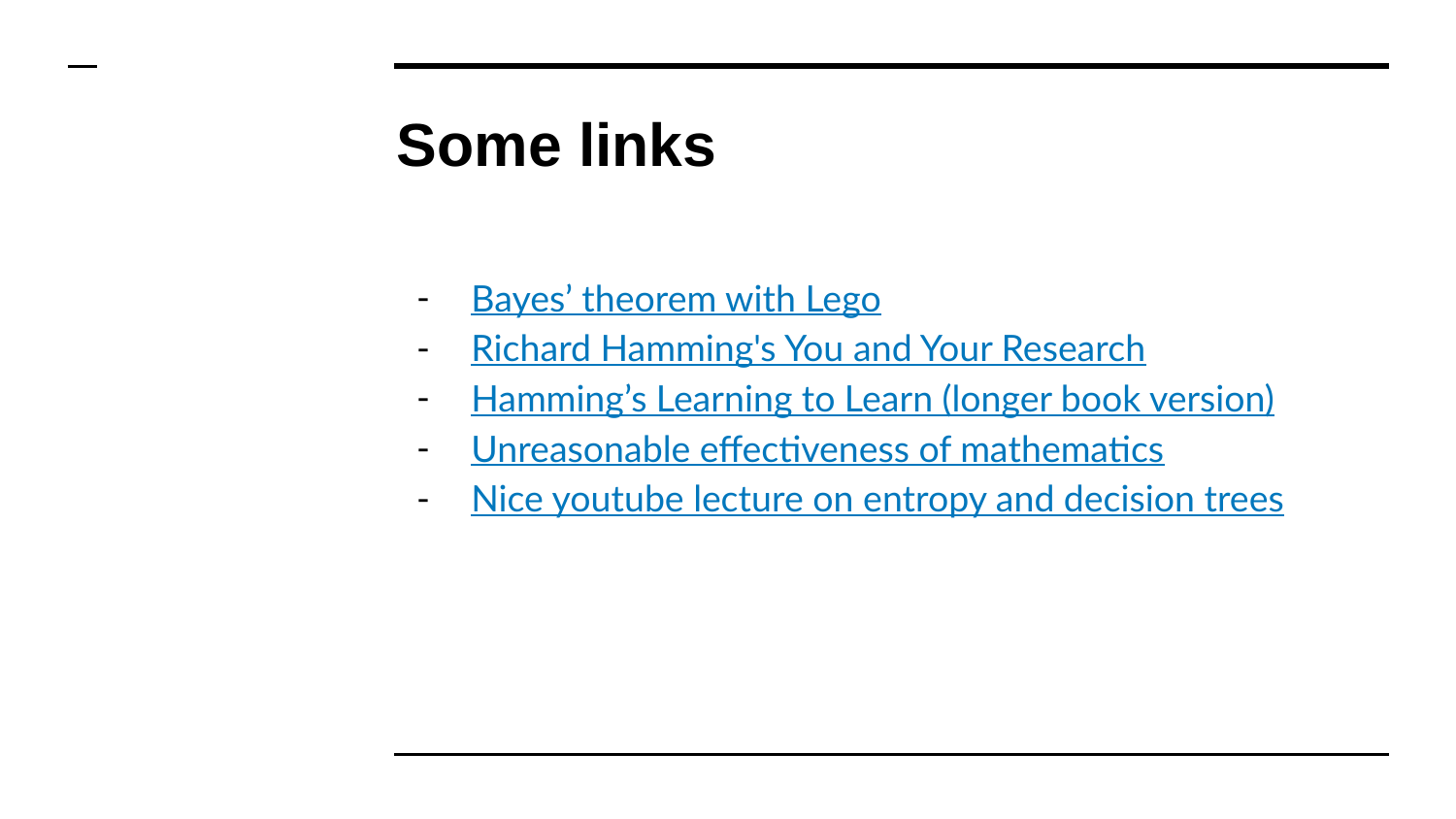

# Some links
Bayes’ theorem with Lego
Richard Hamming's You and Your Research
Hamming’s Learning to Learn (longer book version)
Unreasonable effectiveness of mathematics
Nice youtube lecture on entropy and decision trees